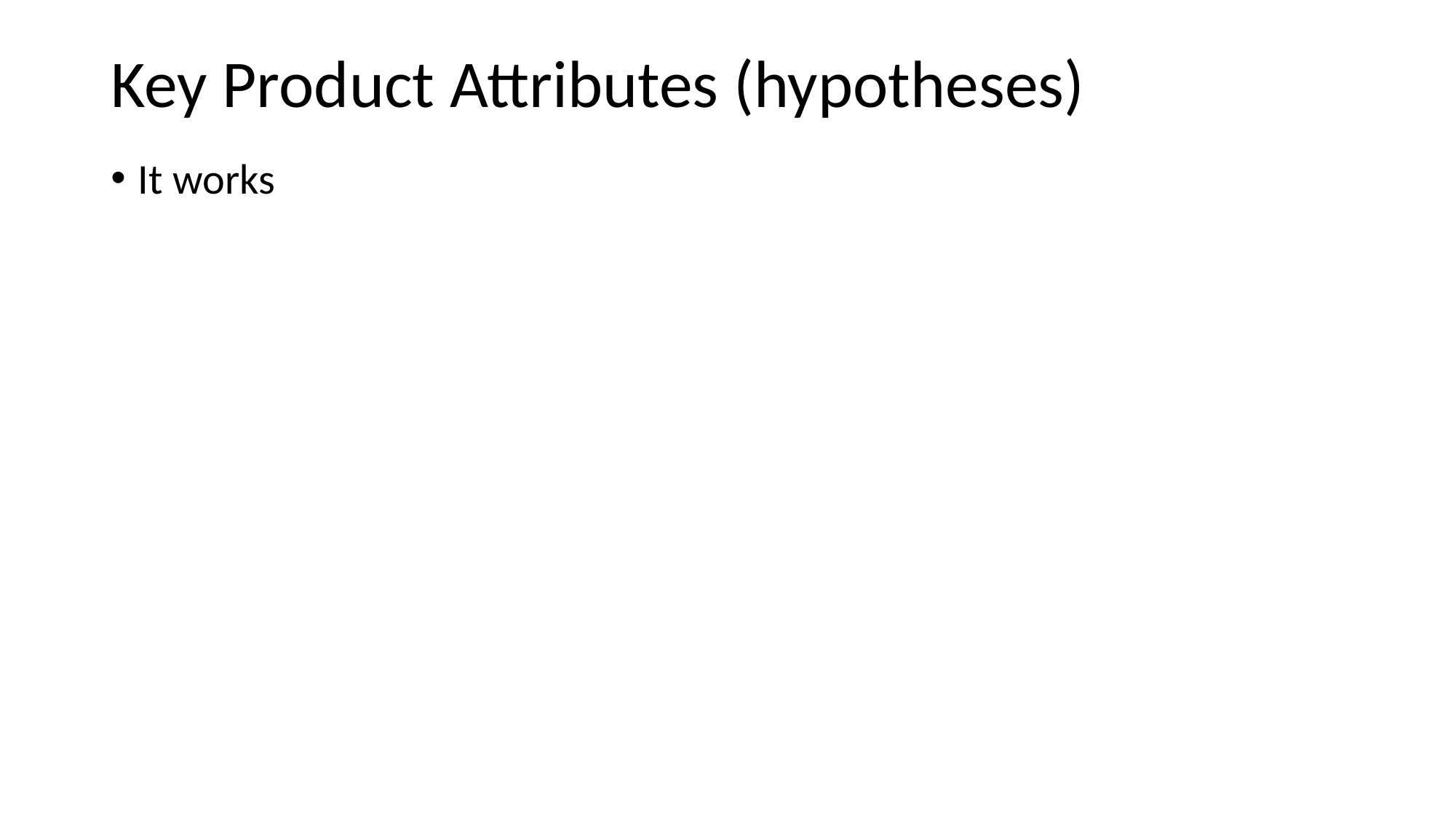

# Key Product Attributes (hypotheses)
It works